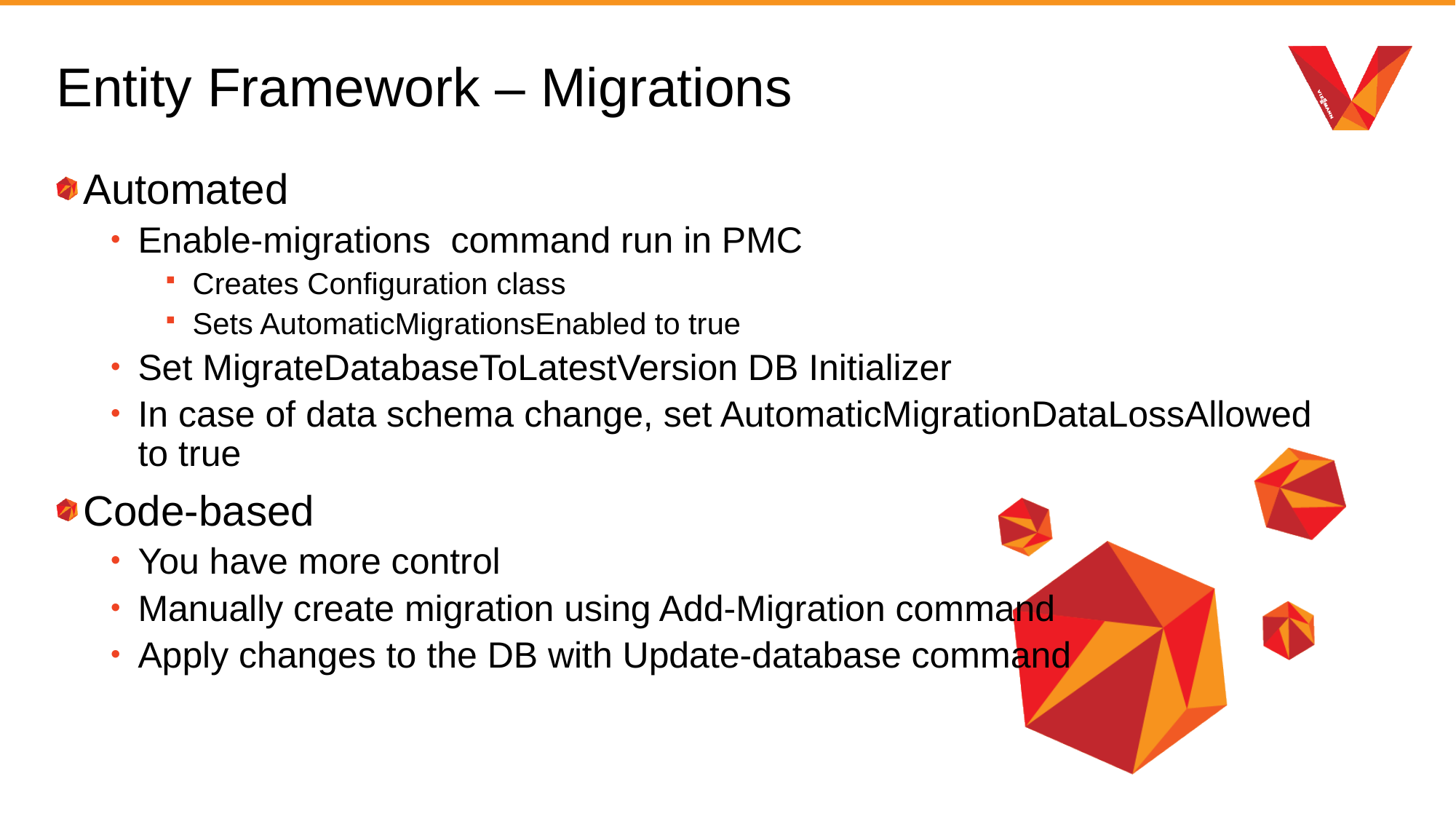

# Entity Framework – Migrations
Automated
Enable-migrations  command run in PMC
Creates Configuration class
Sets AutomaticMigrationsEnabled to true
Set MigrateDatabaseToLatestVersion DB Initializer
In case of data schema change, set AutomaticMigrationDataLossAllowed to true
Code-based
You have more control
Manually create migration using Add-Migration command
Apply changes to the DB with Update-database command